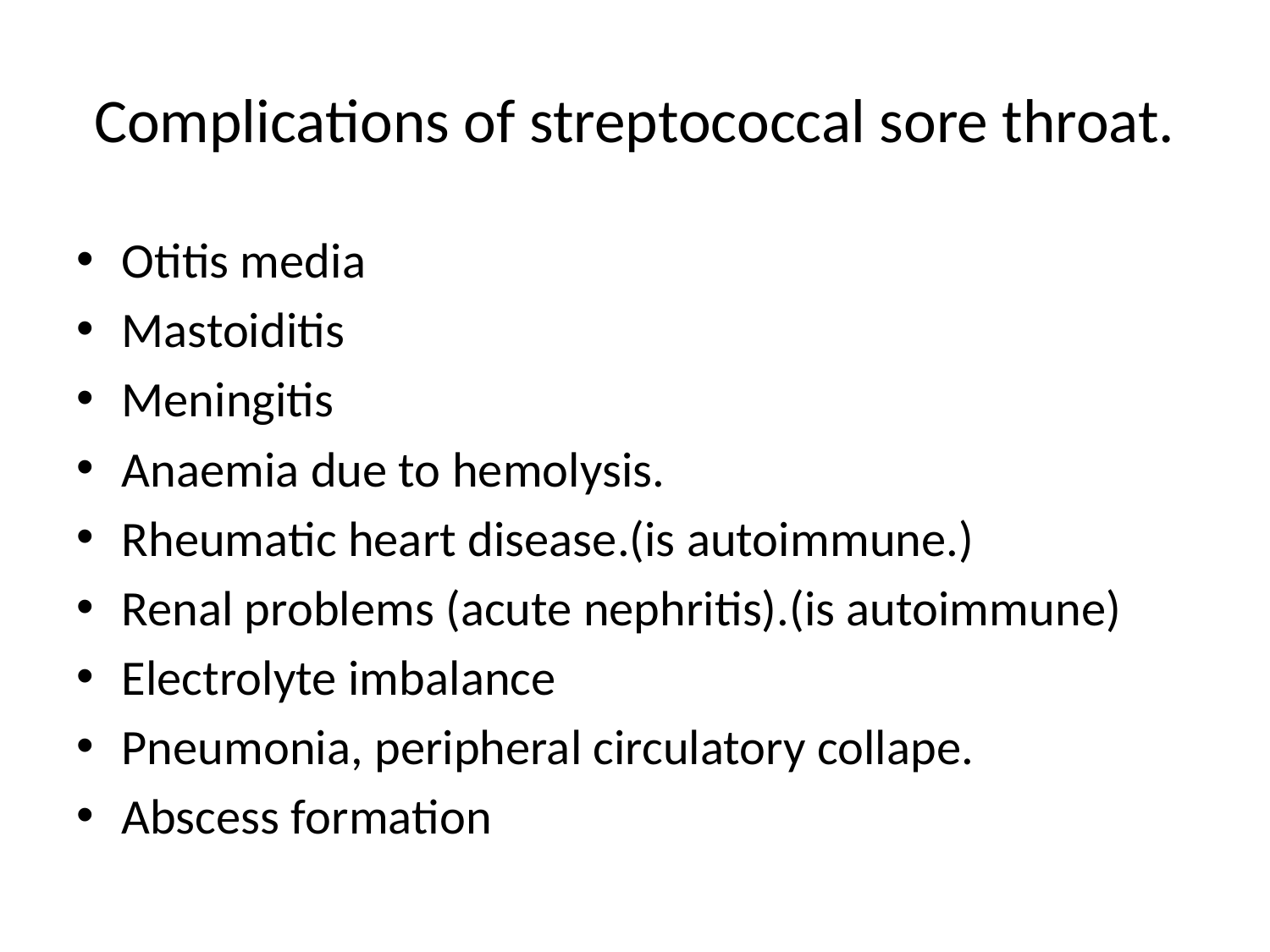

# Complications of streptococcal sore throat.
Otitis media
Mastoiditis
Meningitis
Anaemia due to hemolysis.
Rheumatic heart disease.(is autoimmune.)
Renal problems (acute nephritis).(is autoimmune)
Electrolyte imbalance
Pneumonia, peripheral circulatory collape.
Abscess formation